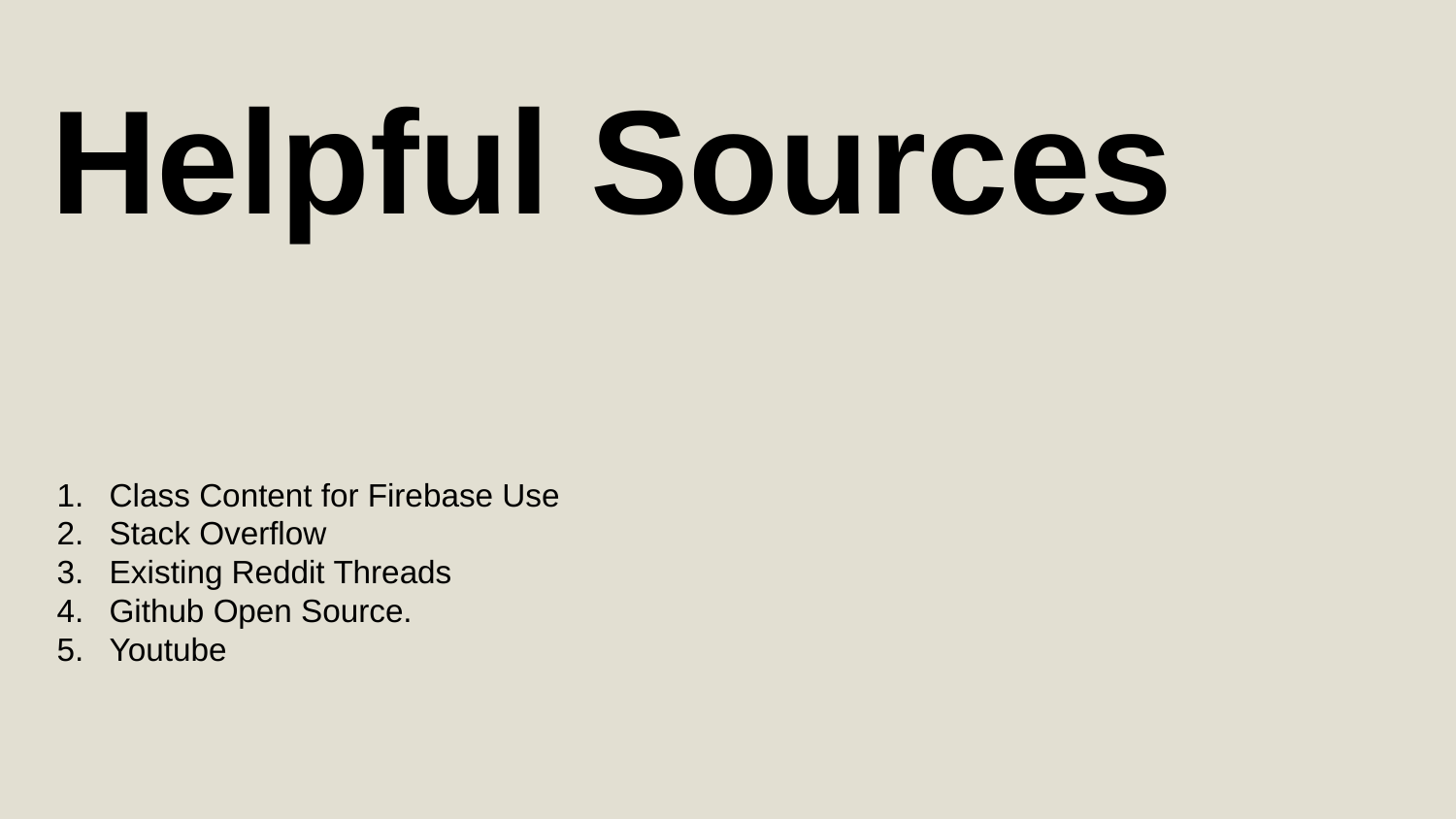

Helpful Sources
Class Content for Firebase Use
Stack Overflow
Existing Reddit Threads
Github Open Source.
Youtube